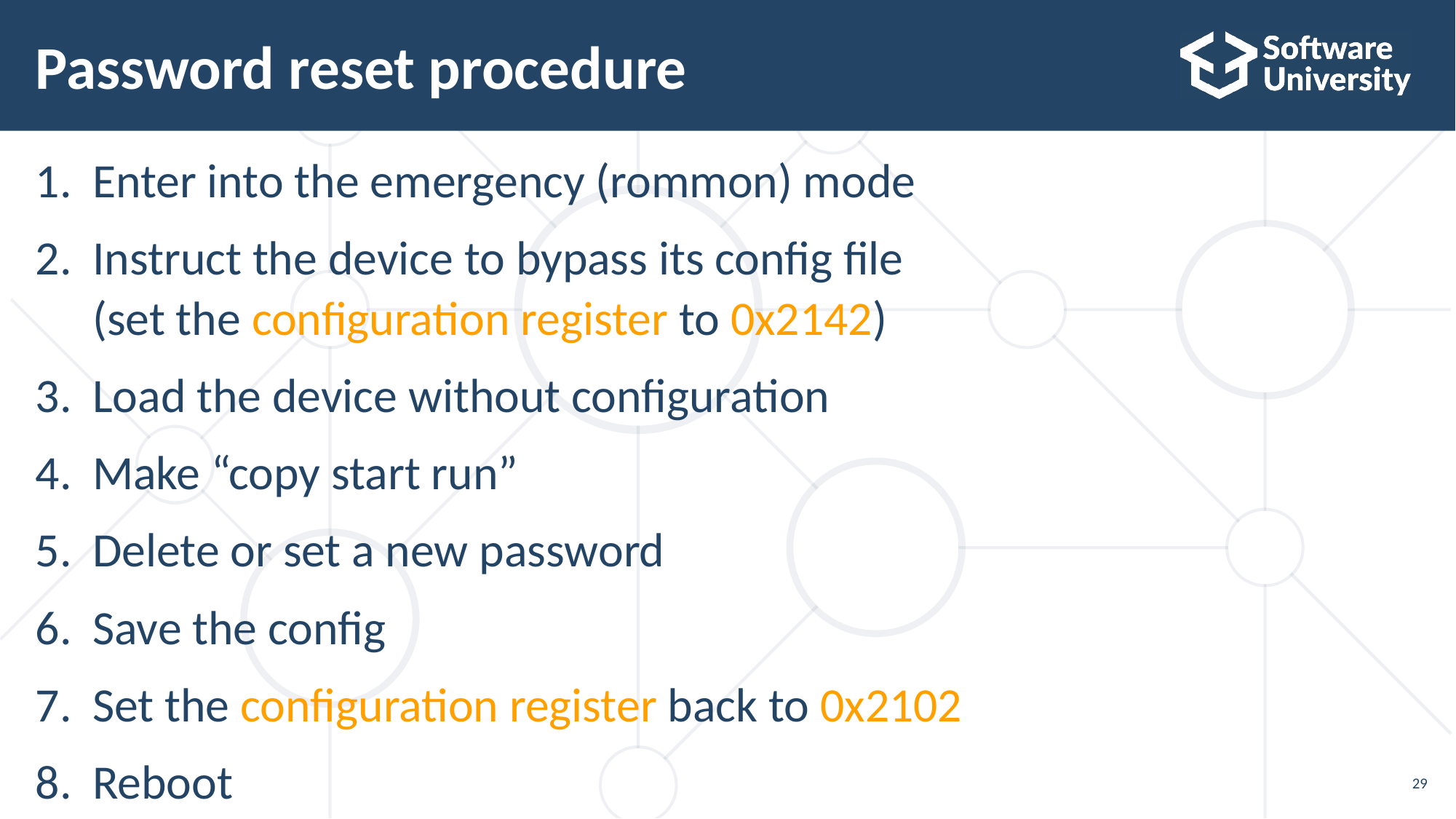

# Password reset procedure
Enter into the emergency (rommon) mode
Instruct the device to bypass its config file
(set the configuration register to 0x2142)
Load the device without configuration
Make “copy start run”
Delete or set a new password
Save the config
Set the configuration register back to 0x2102
Reboot
29